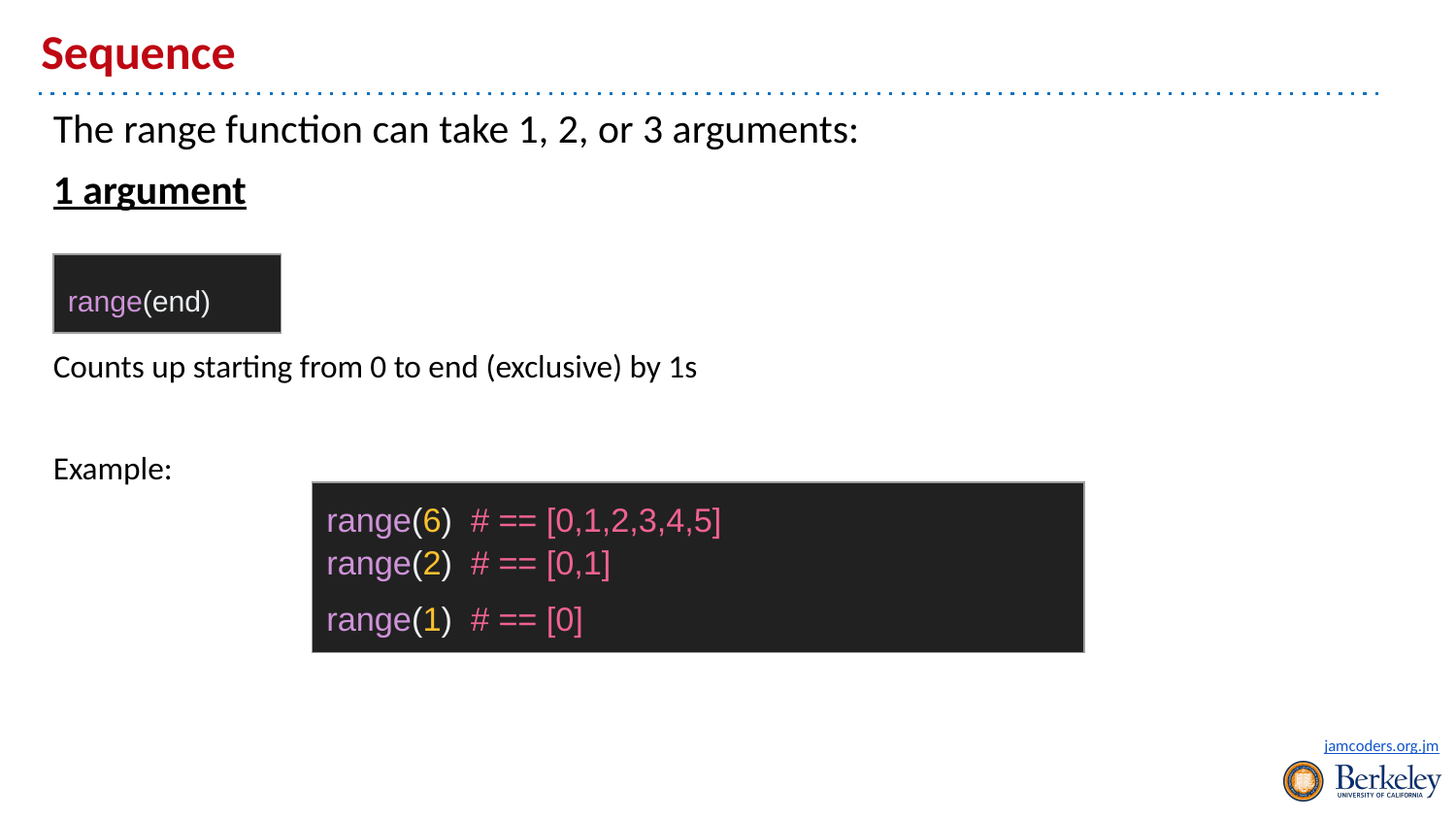

# Sequence
The range function can take 1, 2, or 3 arguments:
1 argument

Counts up starting from 0 to end (exclusive) by 1s

Example:

| range(end) |
| --- |
| range(6) # == [0,1,2,3,4,5] range(2) # == [0,1] range(1) # == [0] |
| --- |